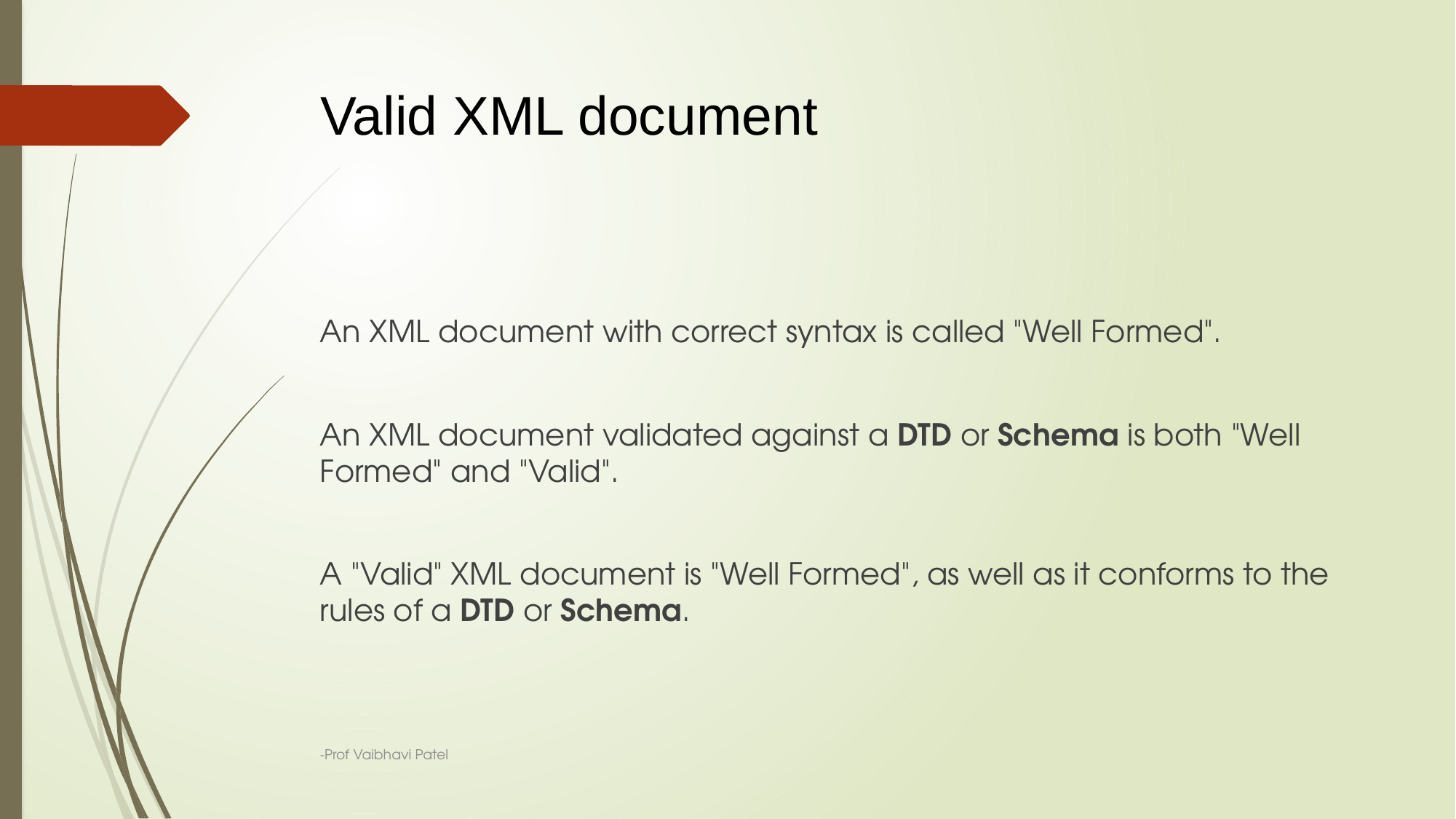

# Valid XML document

An XML document with correct syntax is called "Well Formed".

An XML document validated against a DTD or Schema is both "Well Formed" and "Valid".

A "Valid" XML document is "Well Formed", as well as it conforms to the rules of a DTD or Schema.

-Prof Vaibhavi Patel